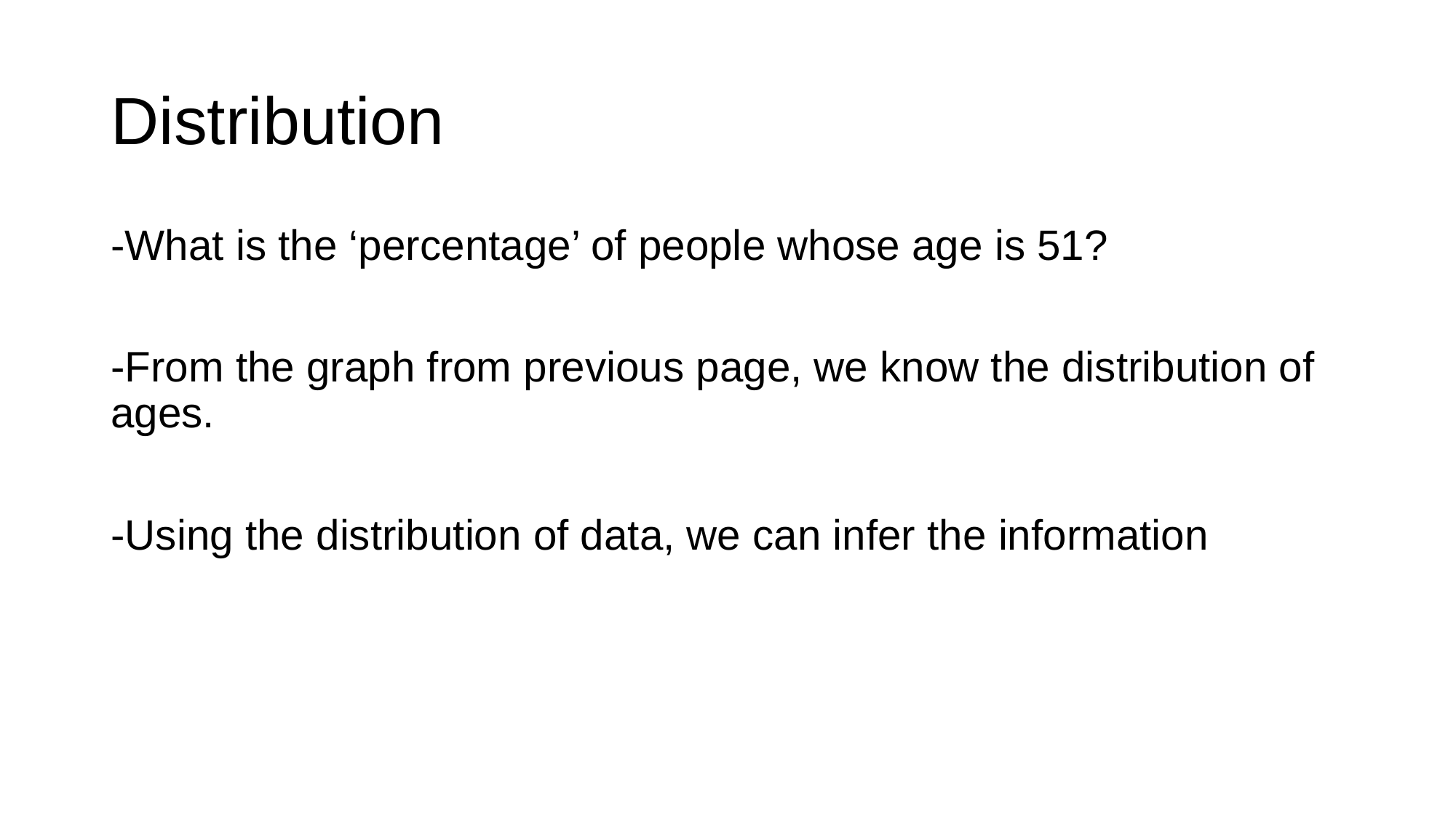

# Distribution
-What is the ‘percentage’ of people whose age is 51?

-From the graph from previous page, we know the distribution of ages.

-Using the distribution of data, we can infer the information